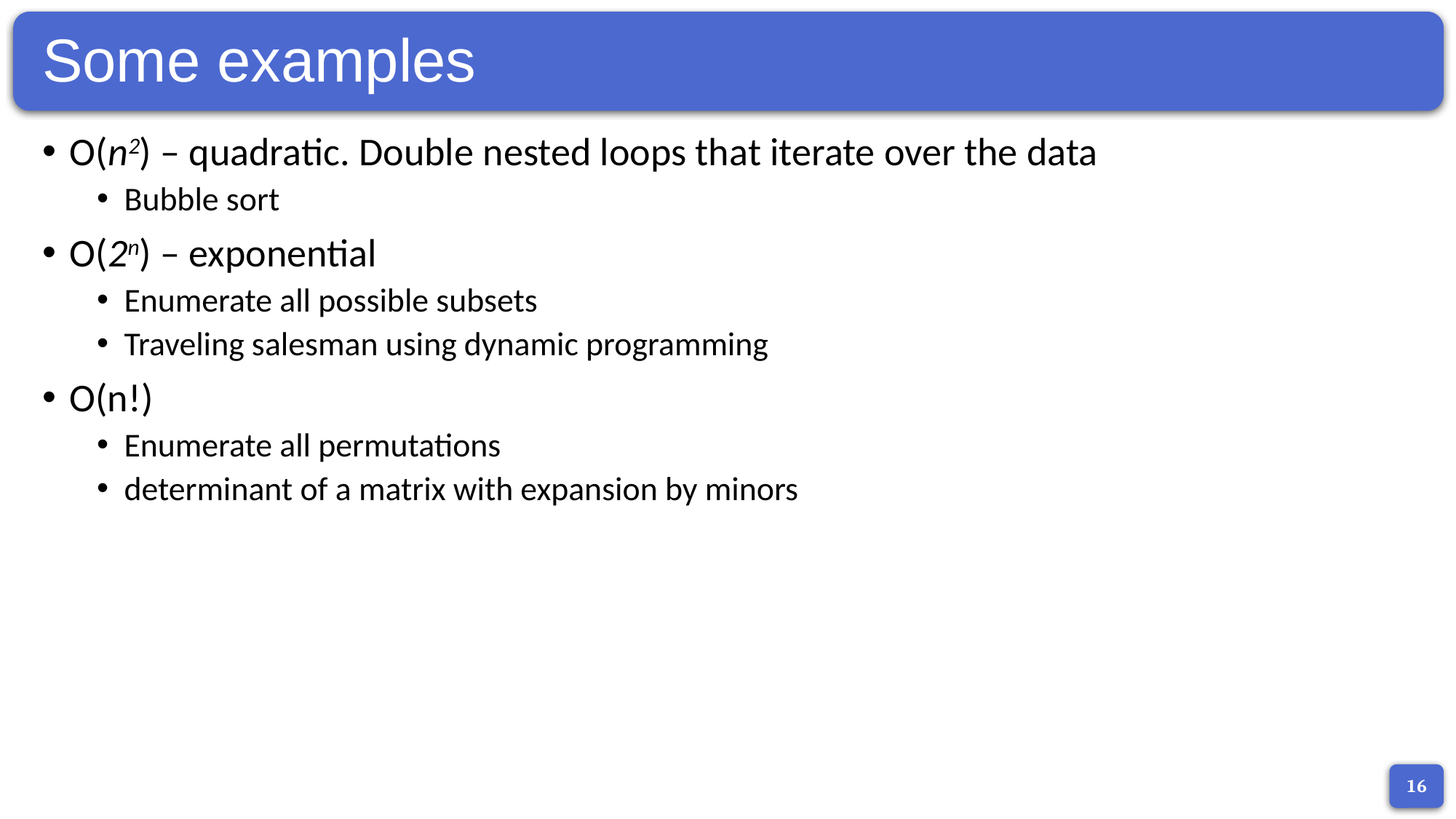

# Some examples
O(n2) – quadratic. Double nested loops that iterate over the data
Bubble sort
O(2n) – exponential
Enumerate all possible subsets
Traveling salesman using dynamic programming
O(n!)
Enumerate all permutations
determinant of a matrix with expansion by minors
16